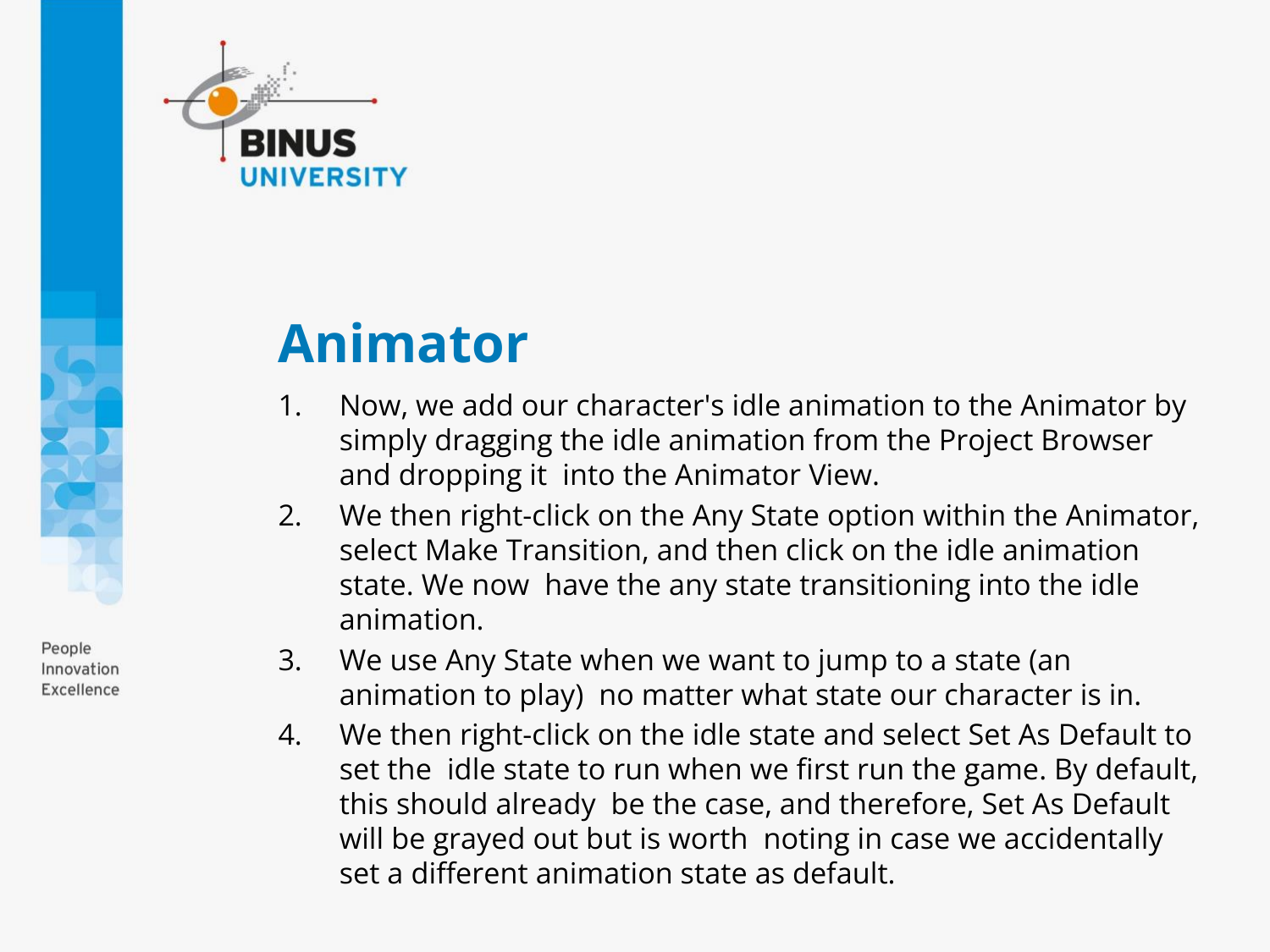

# Animator
Now, we add our character's idle animation to the Animator by simply dragging the idle animation from the Project Browser and dropping it  into the Animator View.
We then right-click on the Any State option within the Animator, select Make Transition, and then click on the idle animation state. We now  have the any state transitioning into the idle animation.
We use Any State when we want to jump to a state (an animation to play)  no matter what state our character is in.
We then right-click on the idle state and select Set As Default to set the  idle state to run when we first run the game. By default, this should already  be the case, and therefore, Set As Default will be grayed out but is worth  noting in case we accidentally set a different animation state as default.